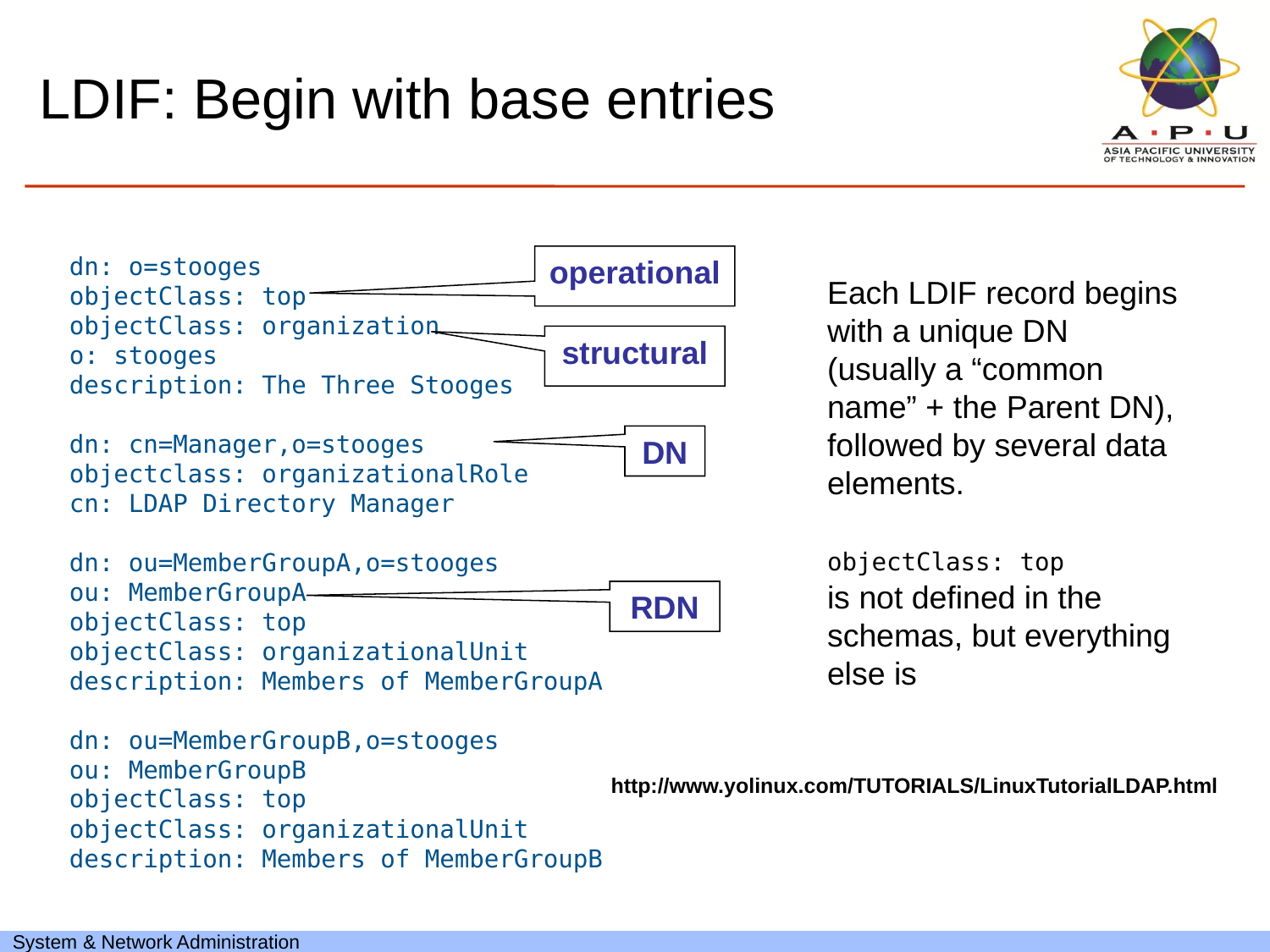

# LDIF: Begin with base entries
dn: o=stooges
objectClass: top
objectClass: organization
o: stooges
description: The Three Stooges

dn: cn=Manager,o=stooges
objectclass: organizationalRole
cn: LDAP Directory Manager

dn: ou=MemberGroupA,o=stooges
ou: MemberGroupA
objectClass: top
objectClass: organizationalUnit
description: Members of MemberGroupA

dn: ou=MemberGroupB,o=stooges
ou: MemberGroupB
objectClass: top
objectClass: organizationalUnit
description: Members of MemberGroupB
operational
Each LDIF record begins with a unique DN (usually a “common name” + the Parent DN), followed by several data elements.

objectClass: top
is not defined in the schemas, but everything else is

structural
DN
RDN
http://www.yolinux.com/TUTORIALS/LinuxTutorialLDAP.html